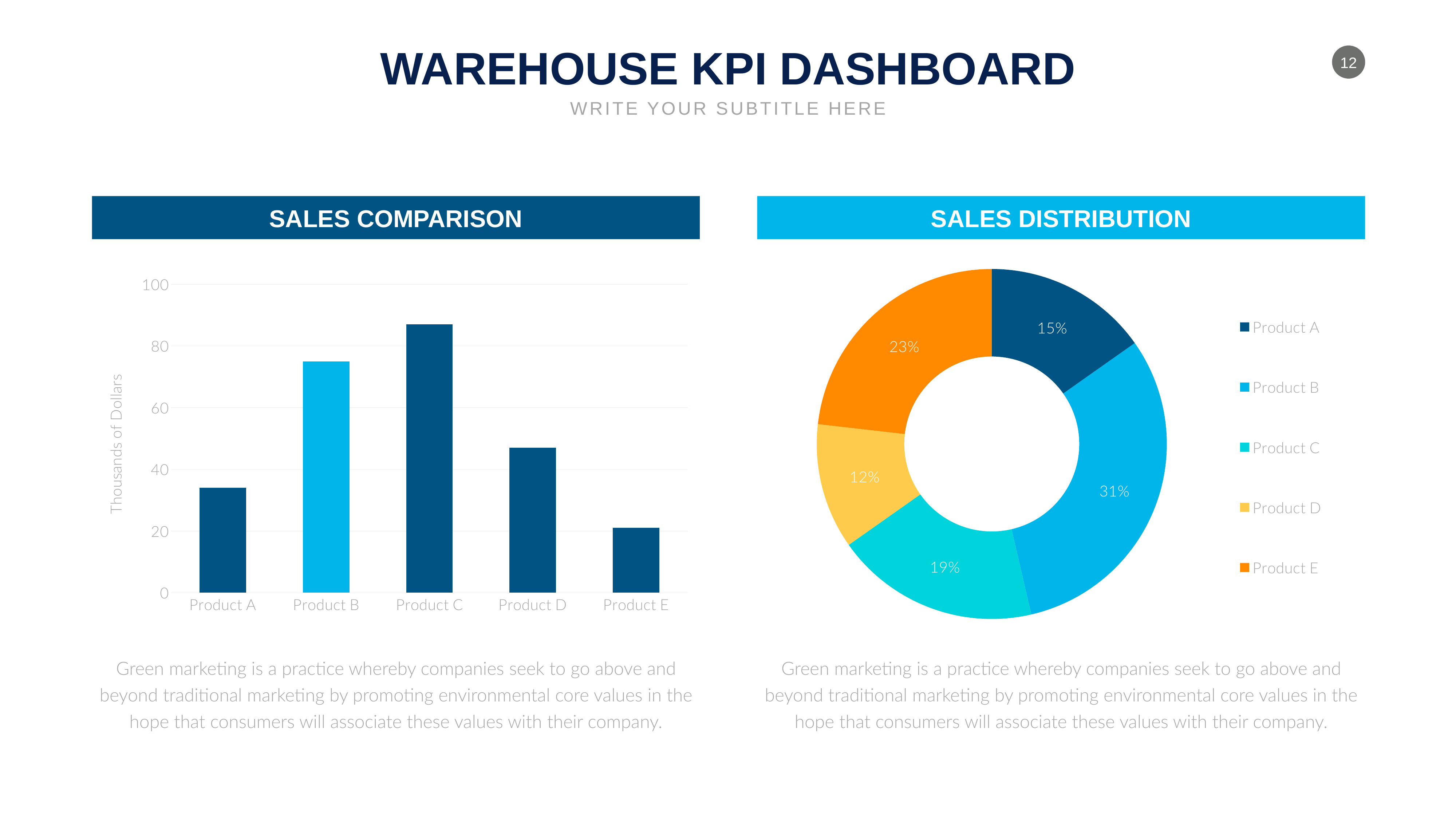

WAREHOUSE KPI DASHBOARD
WRITE YOUR SUBTITLE HERE

SALES COMPARISON
SALES DISTRIBUTION

### Chart

| Category | Sales |
|---|---|
| Product A | 21.0 |
| Product B | 43.0 |
| Product C | 26.0 |
| Product D | 16.0 |
| Product E | 32.0 |

### Chart

| Category | Series 1 |
|---|---|
| Product A | 34.0 |
| Product B | 75.0 |
| Product C | 87.0 |
| Product D | 47.0 |
| Product E | 21.0 |
Green marketing is a practice whereby companies seek to go above and beyond traditional marketing by promoting environmental core values in the hope that consumers will associate these values with their company.
Green marketing is a practice whereby companies seek to go above and beyond traditional marketing by promoting environmental core values in the hope that consumers will associate these values with their company.